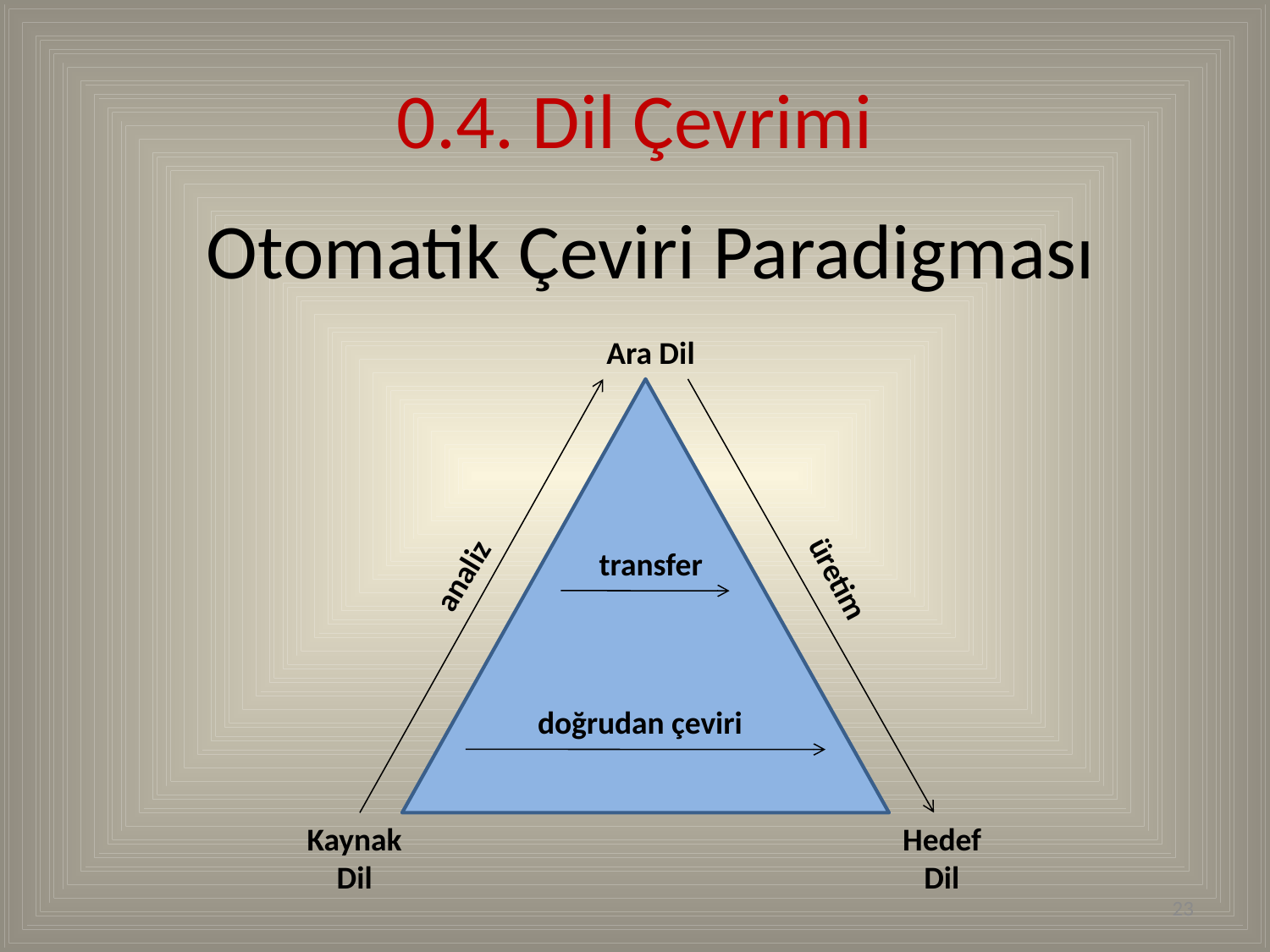

0.4. Dil Çevrimi
# Otomatik Çeviri Paradigması
Ara Dil

transfer
analiz
üretim
doğrudan çeviri
Kaynak Dil
Hedef Dil
23